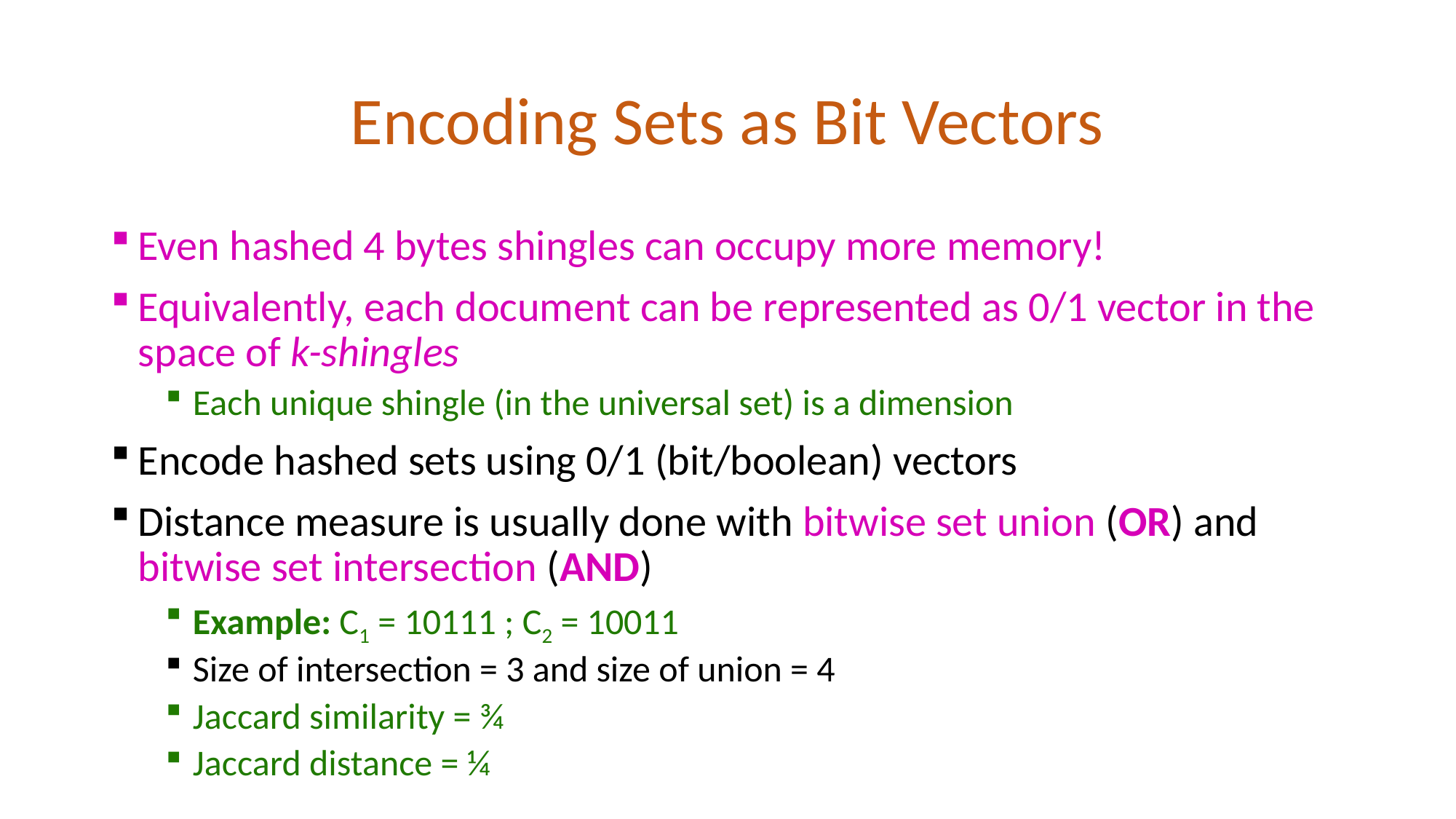

# Encoding Sets as Bit Vectors
Even hashed 4 bytes shingles can occupy more memory!
Equivalently, each document can be represented as 0/1 vector in the space of k-shingles
Each unique shingle (in the universal set) is a dimension
Encode hashed sets using 0/1 (bit/boolean) vectors
Distance measure is usually done with bitwise set union (OR) and bitwise set intersection (AND)
Example: C1 = 10111 ; C2 = 10011
Size of intersection = 3 and size of union = 4
Jaccard similarity = ¾
Jaccard distance = ¼